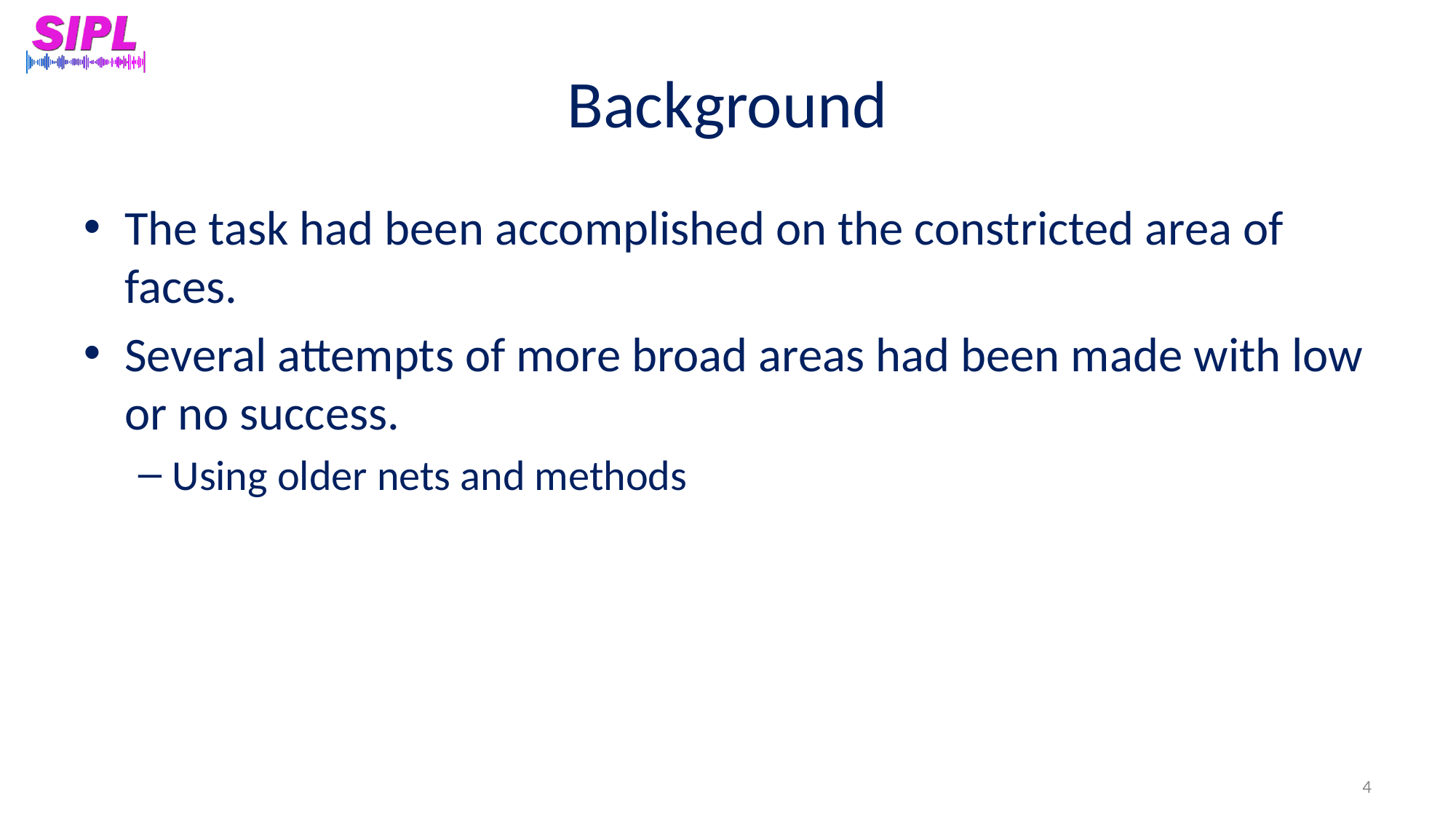

# Background
The task had been accomplished on the constricted area of faces.
Several attempts of more broad areas had been made with low or no success.
Using older nets and methods
4